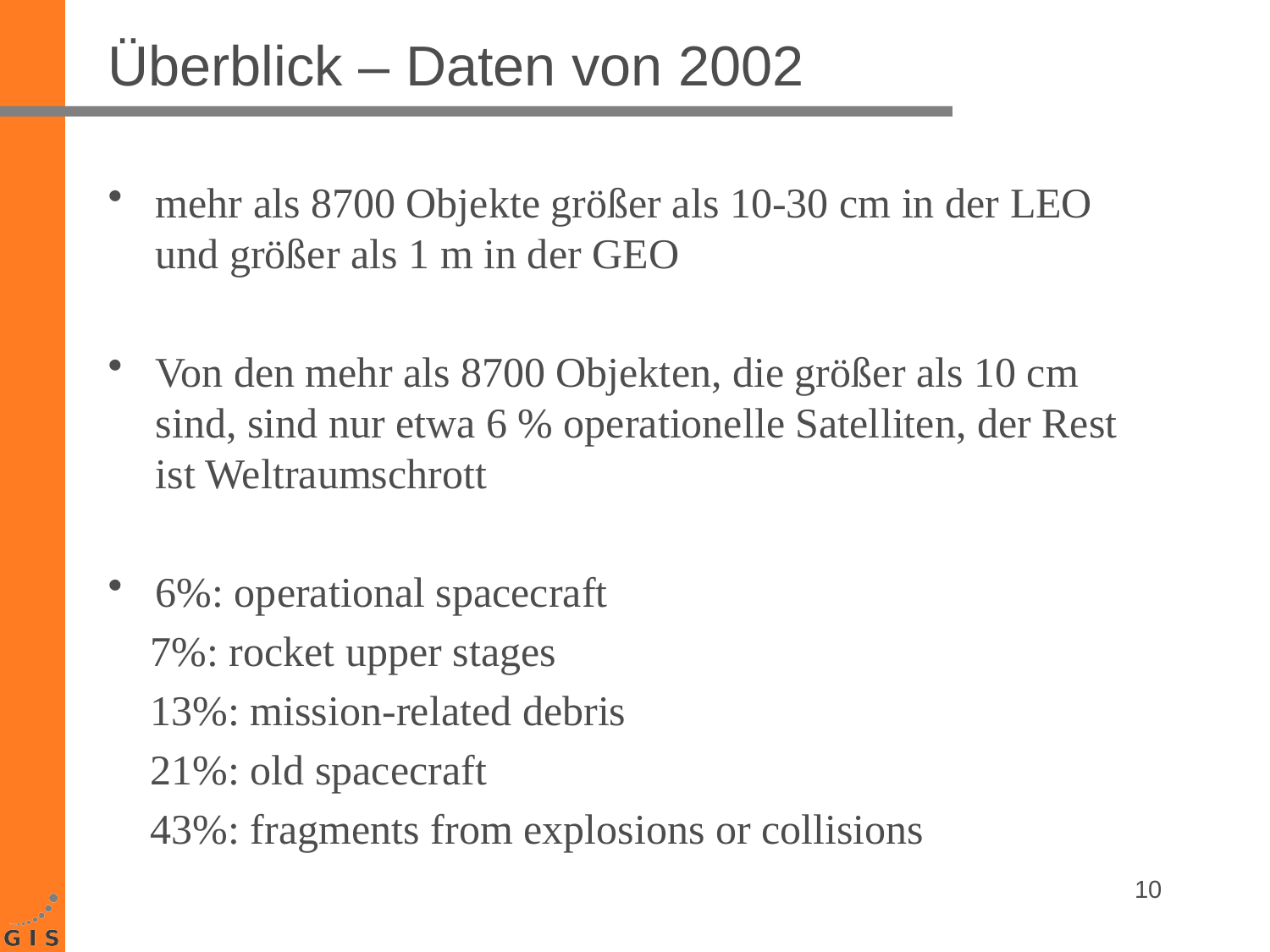

# Überblick – Daten von 2002
mehr als 8700 Objekte größer als 10-30 cm in der LEO und größer als 1 m in der GEO

Von den mehr als 8700 Objekten, die größer als 10 cm sind, sind nur etwa 6 % operationelle Satelliten, der Rest ist Weltraumschrott

6%: operational spacecraft
    7%: rocket upper stages
    13%: mission-related debris
    21%: old spacecraft
    43%: fragments from explosions or collisions

10